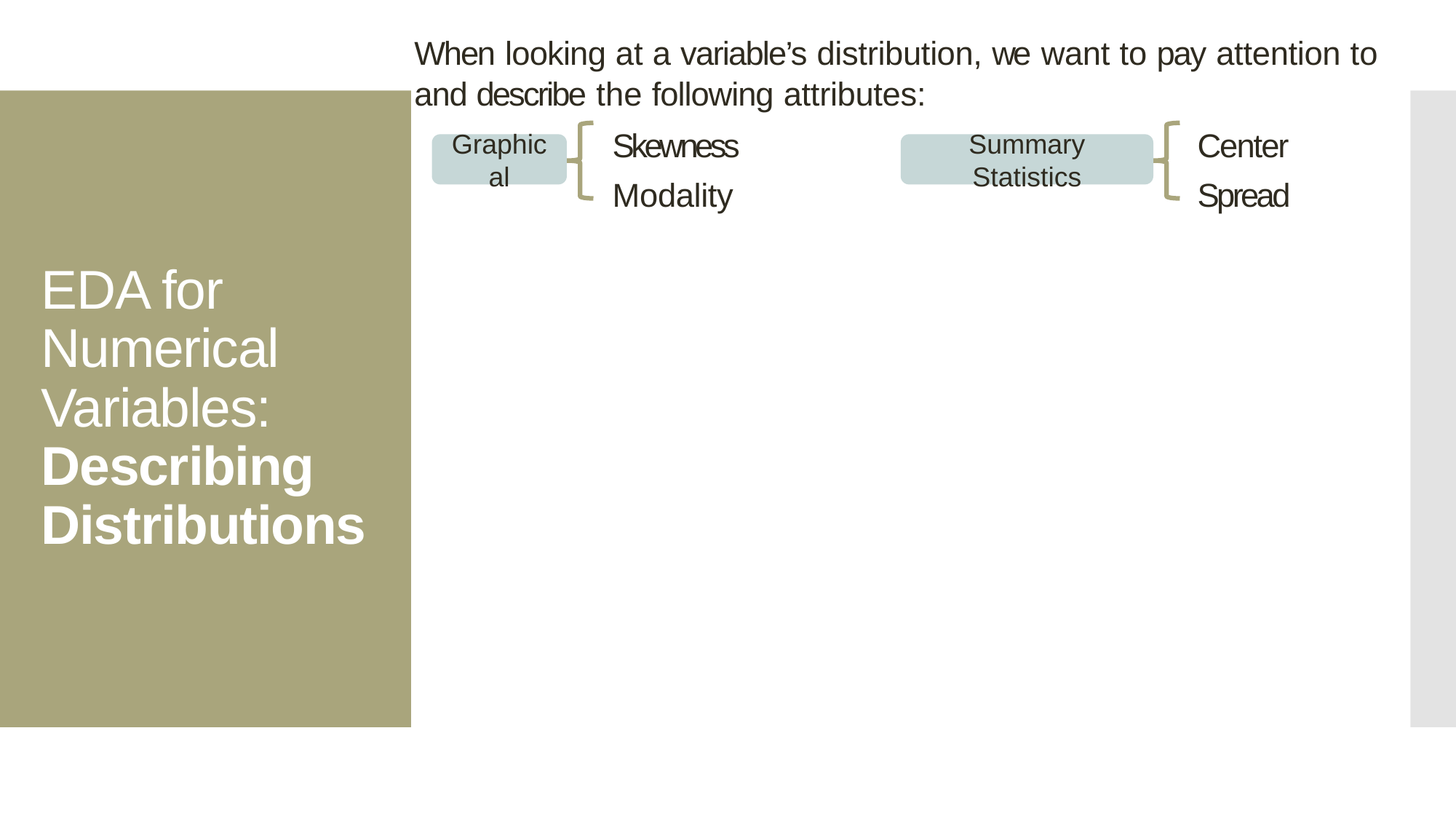

When looking at a variable’s distribution, we want to pay attention to and describe the following attributes:
Skewness Modality
Center Spread

# EDA for Numerical Variables: Describing Distributions
Graphical
Summary Statistics